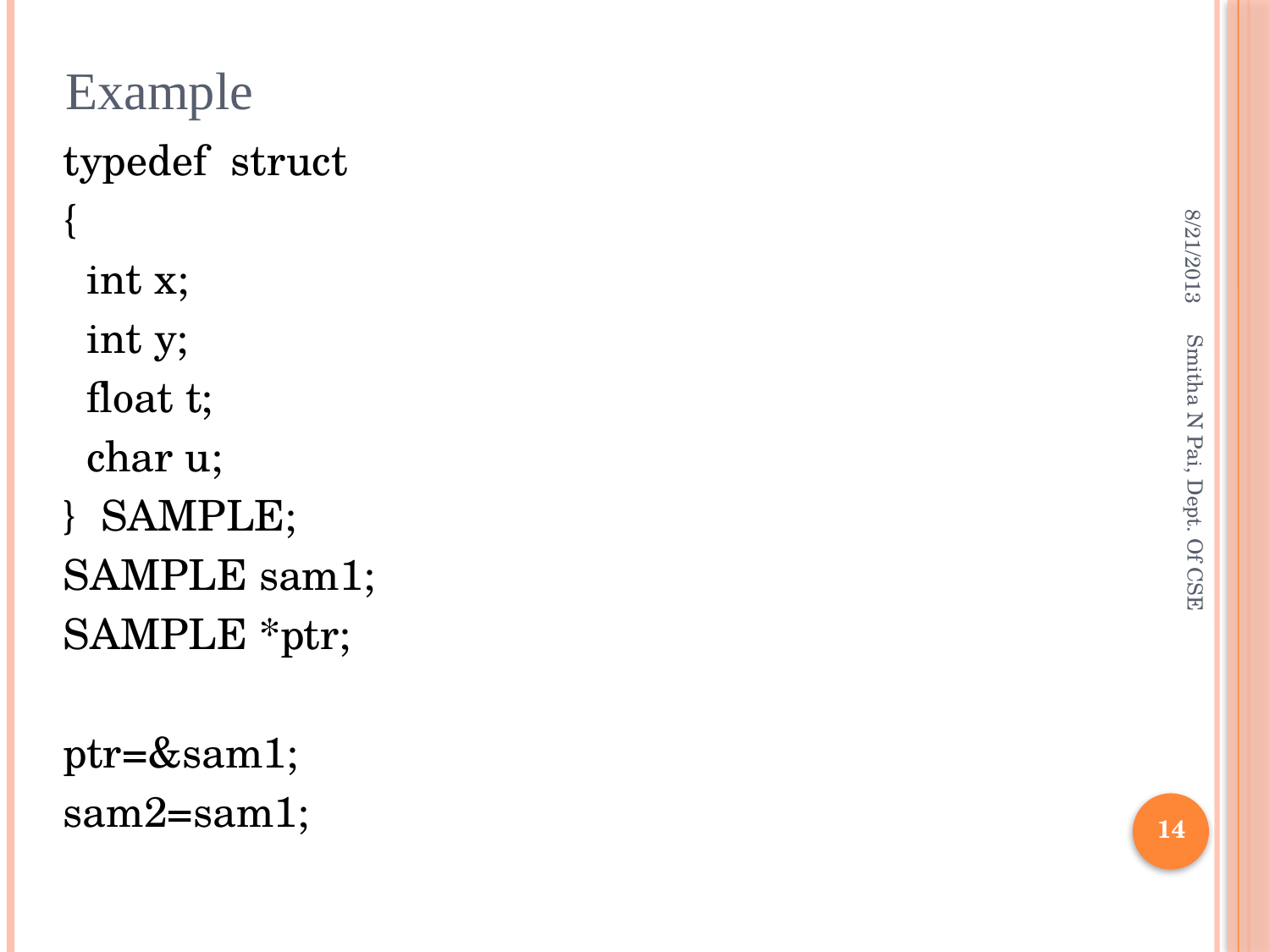

# Example
typedef  struct
{
  int x;
  int y;
  float t;
  char u;
}  SAMPLE;
SAMPLE sam1;
SAMPLE *ptr;

ptr=&sam1;
sam2=sam1;
8/21/2013
Smitha N Pai, Dept. Of CSE
14